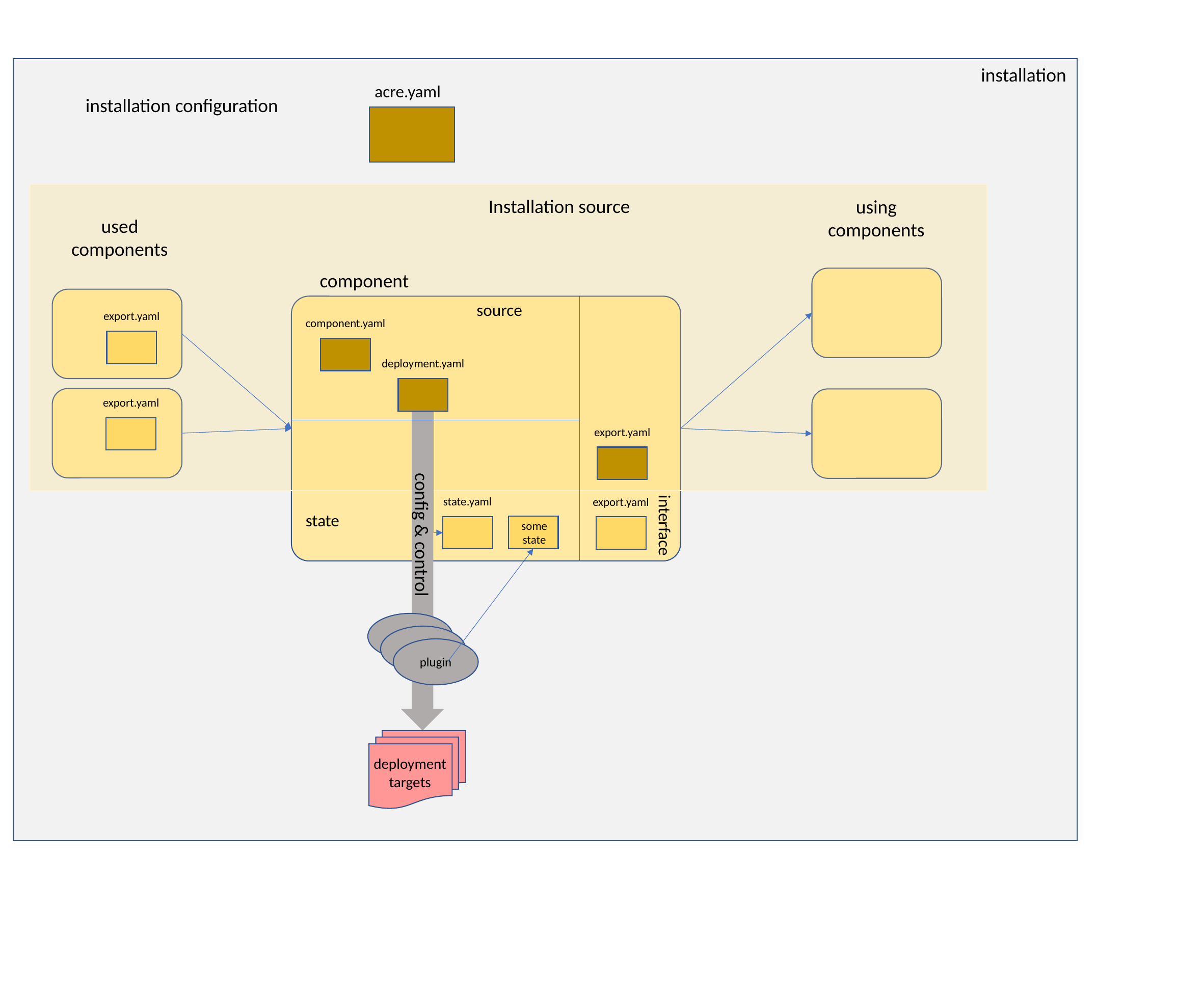

installation
acre.yaml

installation configuration

Installation source
using
components
used
components

component

source

export.yaml

component.yaml

deployment.yaml

export.yaml

export.yaml

state.yaml

export.yaml

state
interface

some
state
config & control

plugin

plugin

plugin

deployment
targets